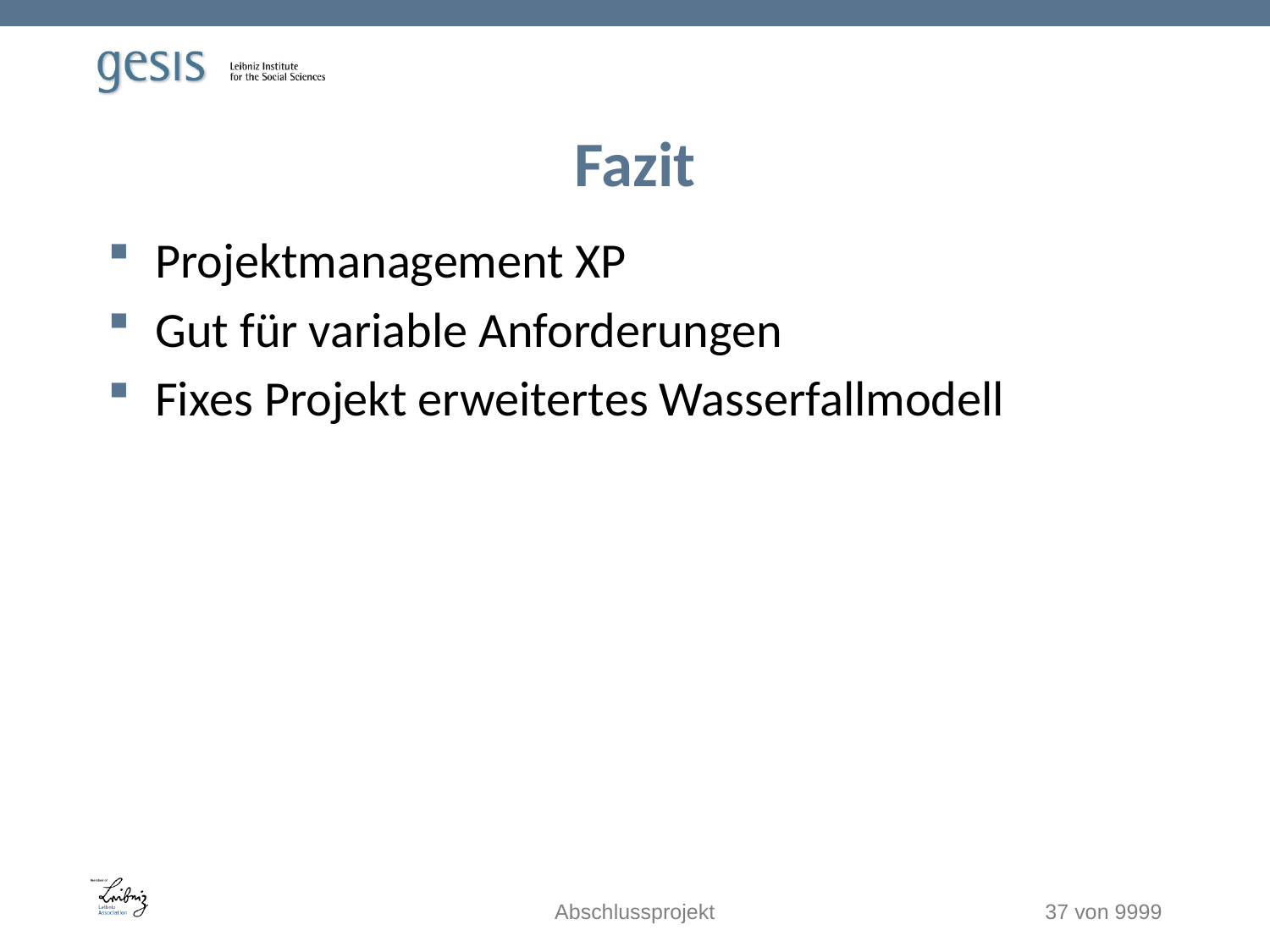

# Fazit
Projektmanagement XP
Gut für variable Anforderungen
Fixes Projekt erweitertes Wasserfallmodell
Abschlussprojekt
37 von 9999